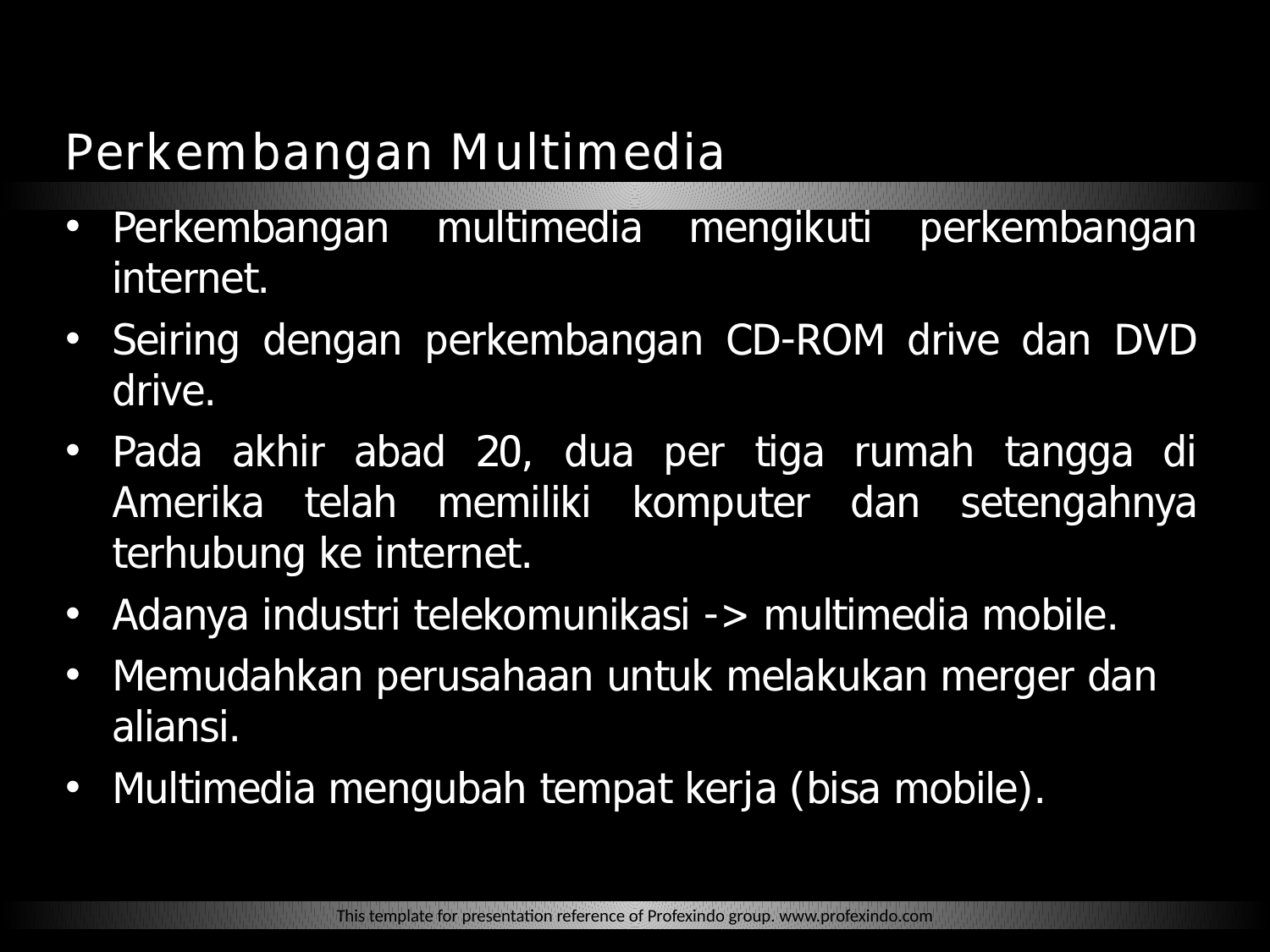

Perkembangan Multimedia

Perkembangan multimedia mengikuti perkembangan internet.
Seiring dengan perkembangan CD-ROM drive dan DVD drive.
Pada akhir abad 20, dua per tiga rumah tangga di Amerika telah memiliki komputer dan setengahnya terhubung ke internet.
Adanya industri telekomunikasi -> multimedia mobile.
Memudahkan perusahaan untuk melakukan merger dan aliansi.
Multimedia mengubah tempat kerja (bisa mobile).